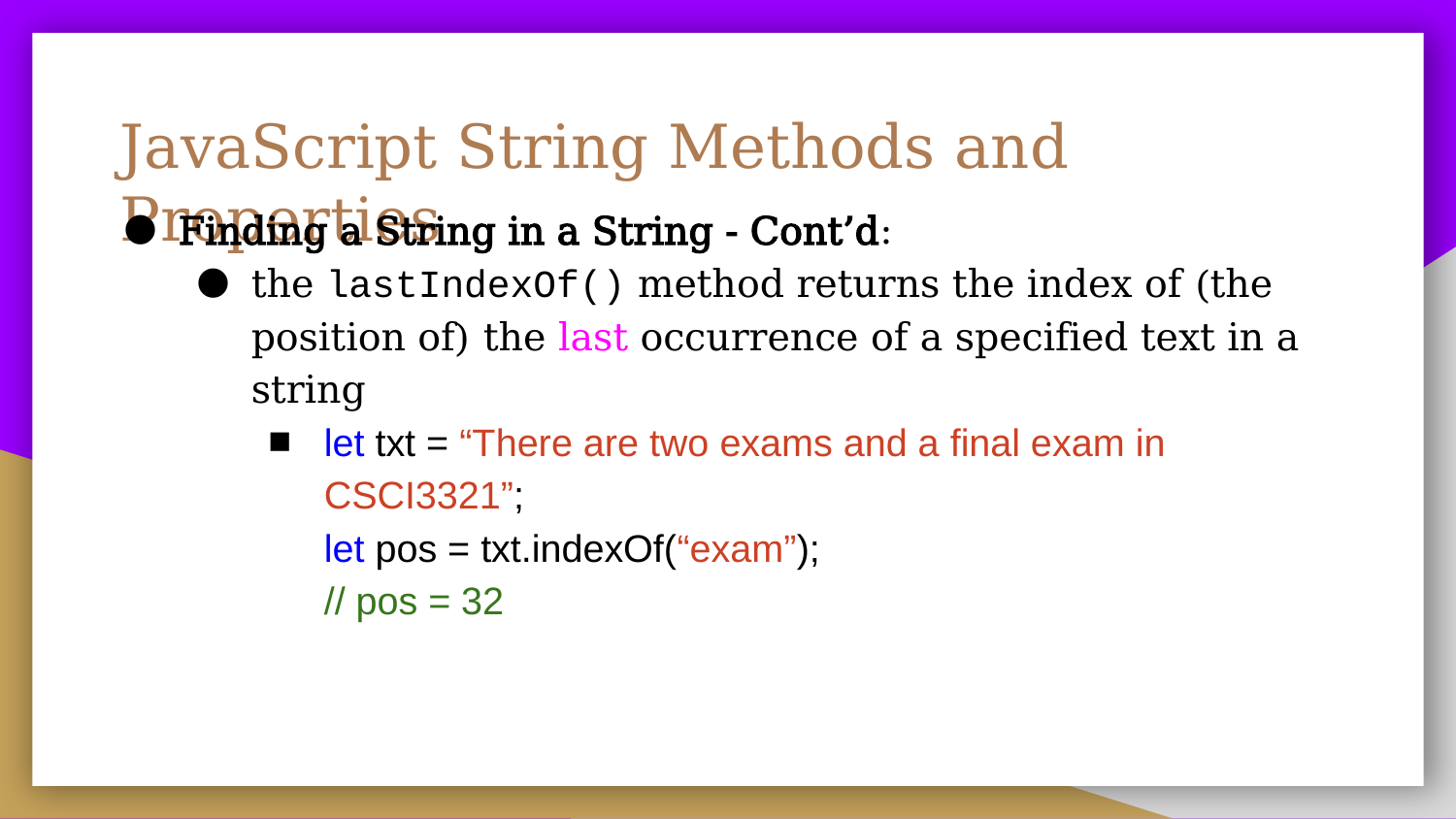

# JavaScript String Methods and Properties
Finding a String in a String - Cont’d:
the lastIndexOf() method returns the index of (the position of) the last occurrence of a specified text in a string
let txt = “There are two exams and a final exam in CSCI3321”;
let pos = txt.indexOf(“exam”);
// pos = 32